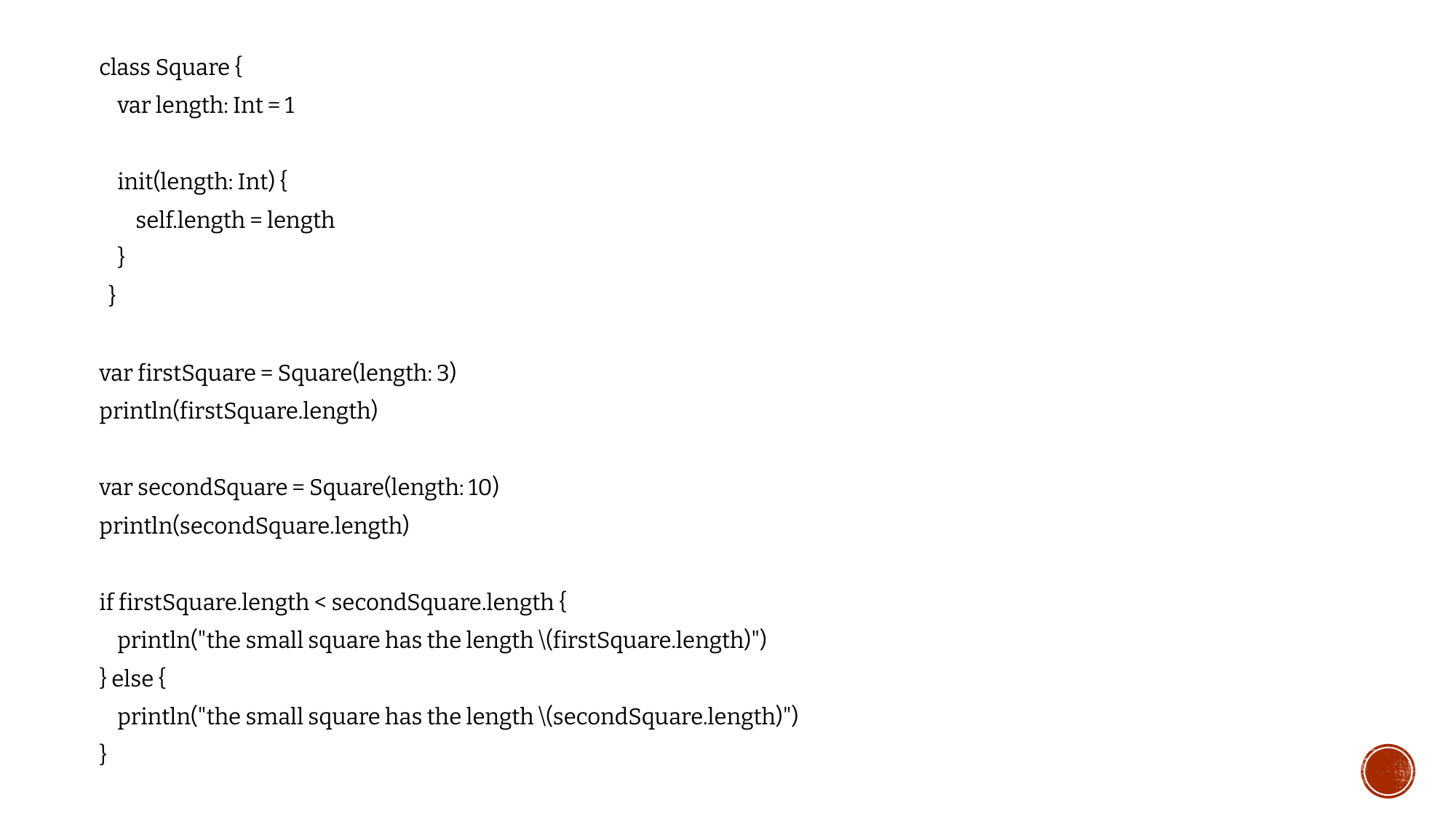

class Square {
    var length: Int = 1

    init(length: Int) {
        self.length = length
    }
  }

var firstSquare = Square(length: 3)
println(firstSquare.length)

var secondSquare = Square(length: 10)
println(secondSquare.length)

if firstSquare.length < secondSquare.length {
    println("the small square has the length \(firstSquare.length)")
} else {
    println("the small square has the length \(secondSquare.length)")
}